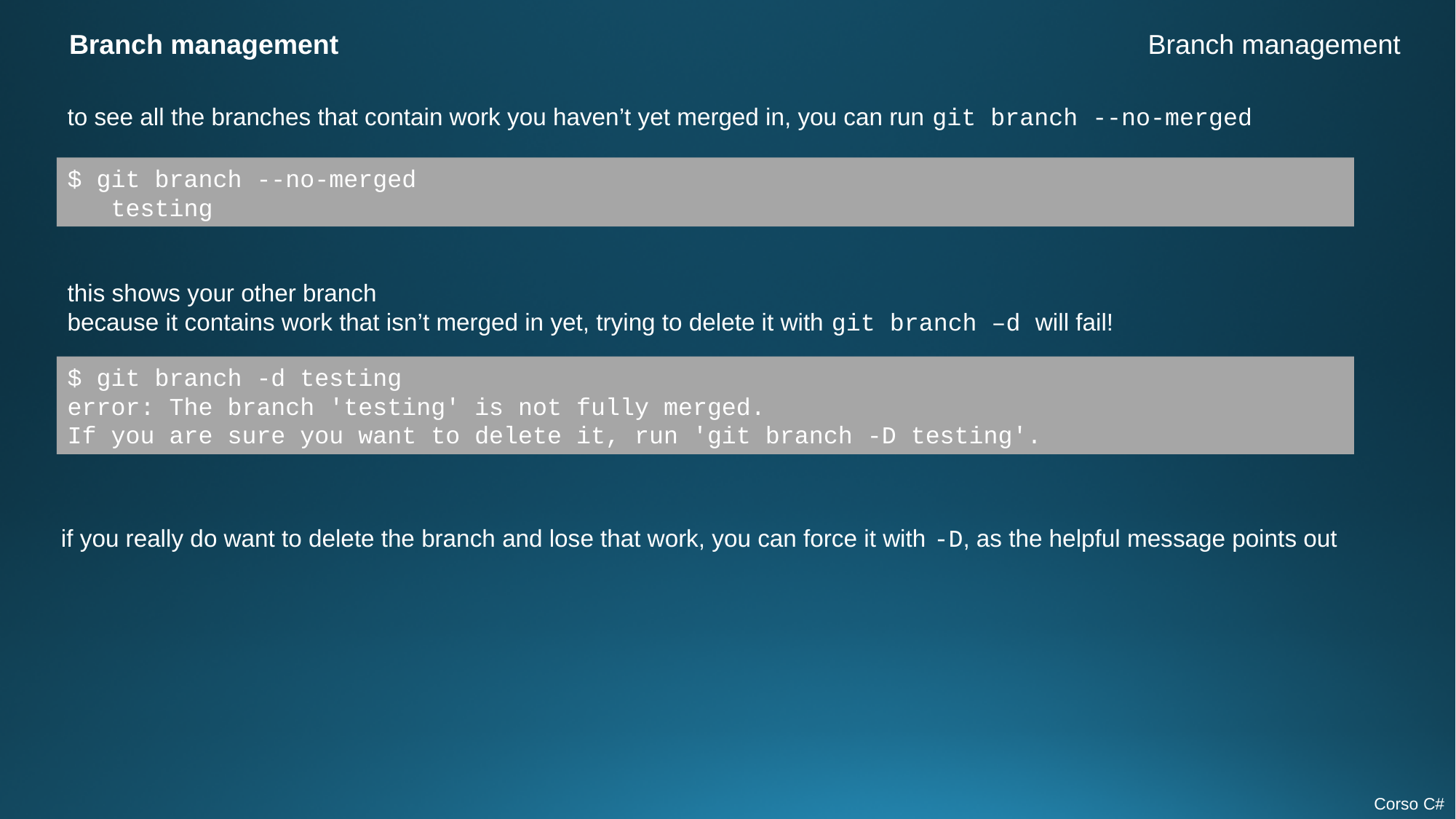

Branch management
Branch management
to see all the branches that contain work you haven’t yet merged in, you can run git branch --no-merged
$ git branch --no-merged
   testing
this shows your other branch
because it contains work that isn’t merged in yet, trying to delete it with git branch –d will fail!
$ git branch -d testing
error: The branch 'testing' is not fully merged.
If you are sure you want to delete it, run 'git branch -D testing'.
if you really do want to delete the branch and lose that work, you can force it with -D, as the helpful message points out
Corso C#